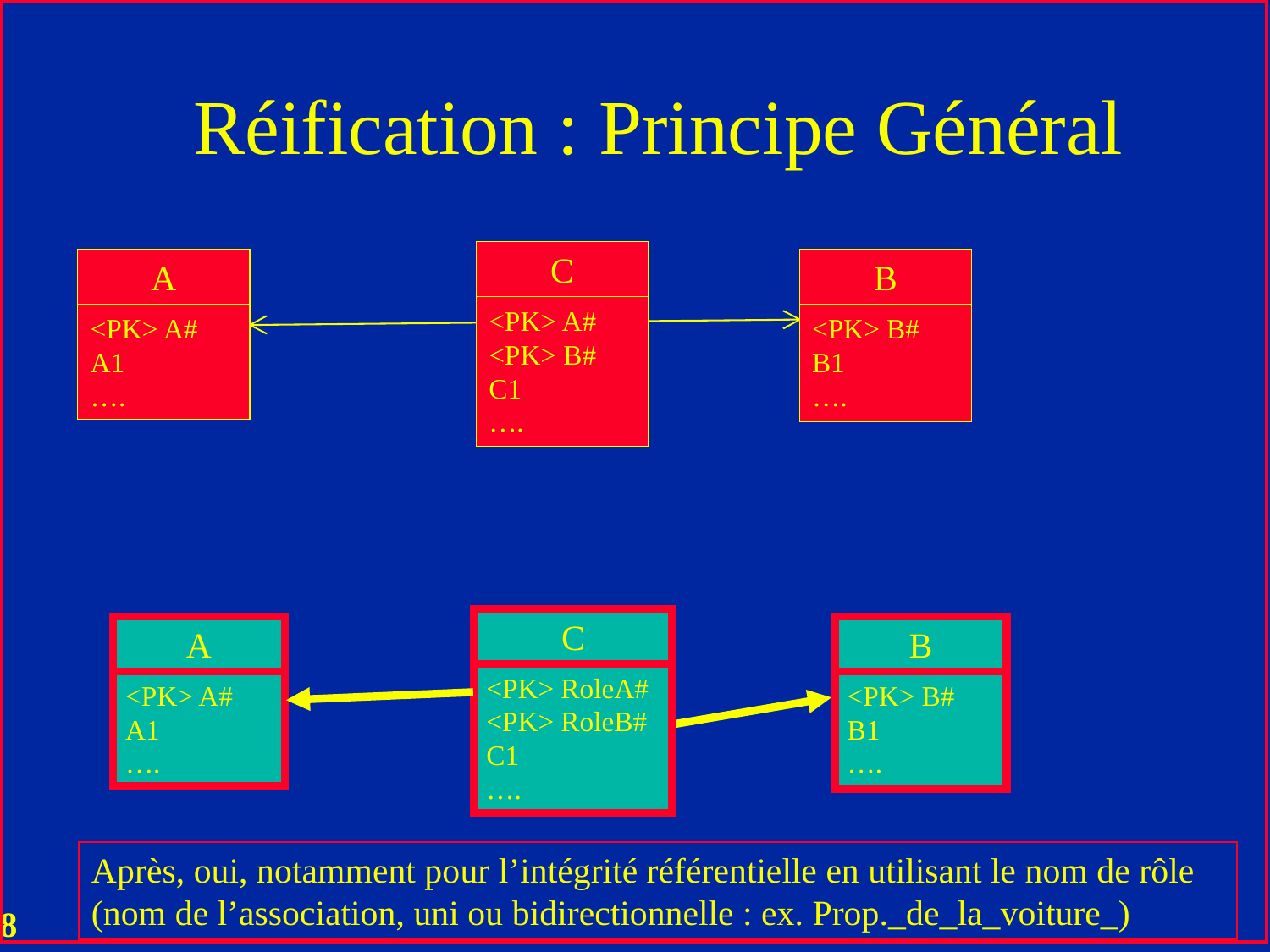

# Réification : Principe Général
C
A
B
<PK> A#
<PK> B#
C1
….
<PK> A#
A1
….
<PK> B#
B1
….

C
A
B
<PK> RoleA#
<PK> RoleB#
C1
….
<PK> A#
A1
….
<PK> B#
B1
….

Après, oui, notamment pour l’intégrité référentielle en utilisant le nom de rôle (nom de l’association, uni ou bidirectionnelle : ex. Prop._de_la_voiture_)